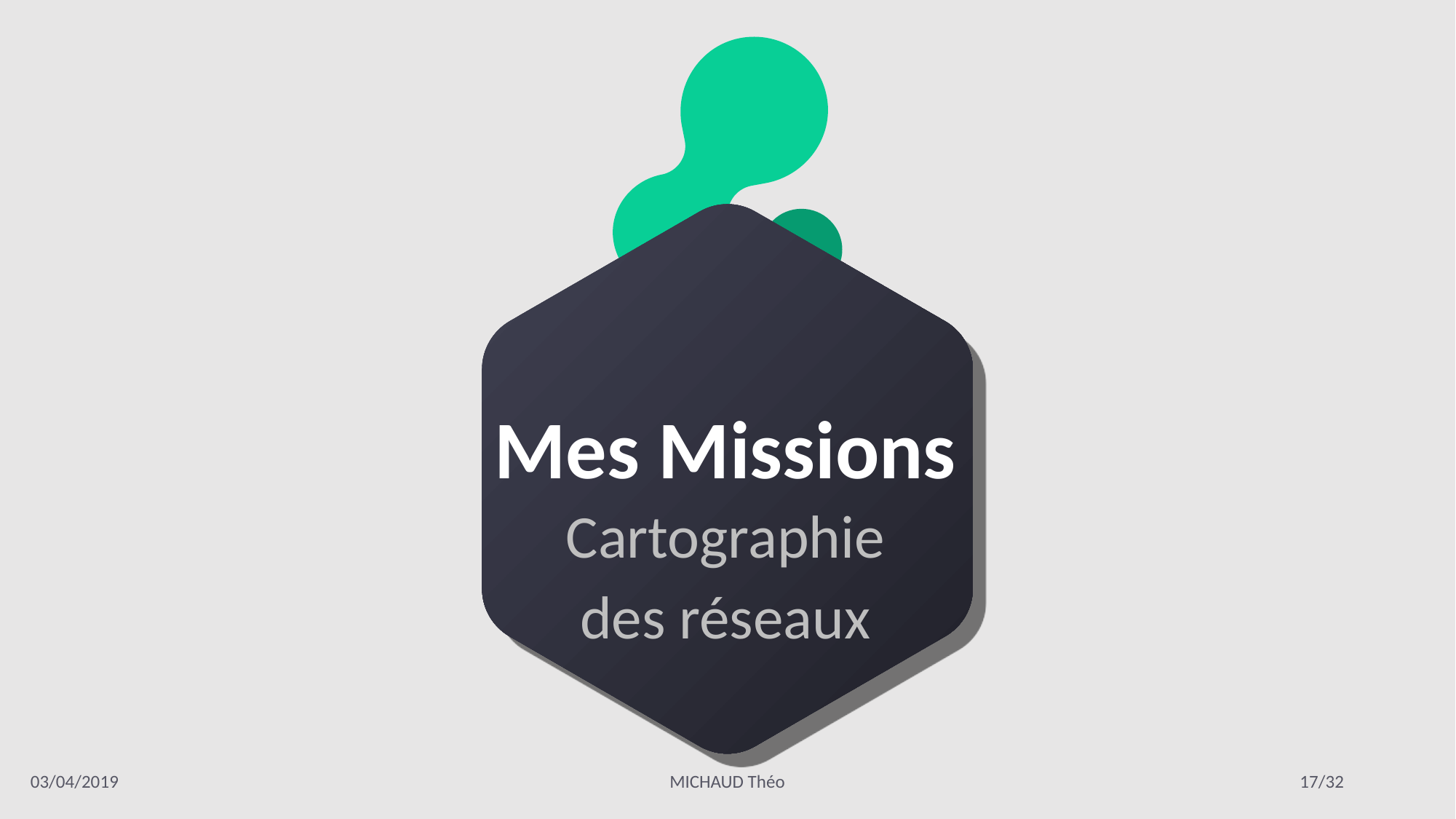

Mes Missions
Cartographie
des réseaux
03/04/2019

MICHAUD Théo
17/32